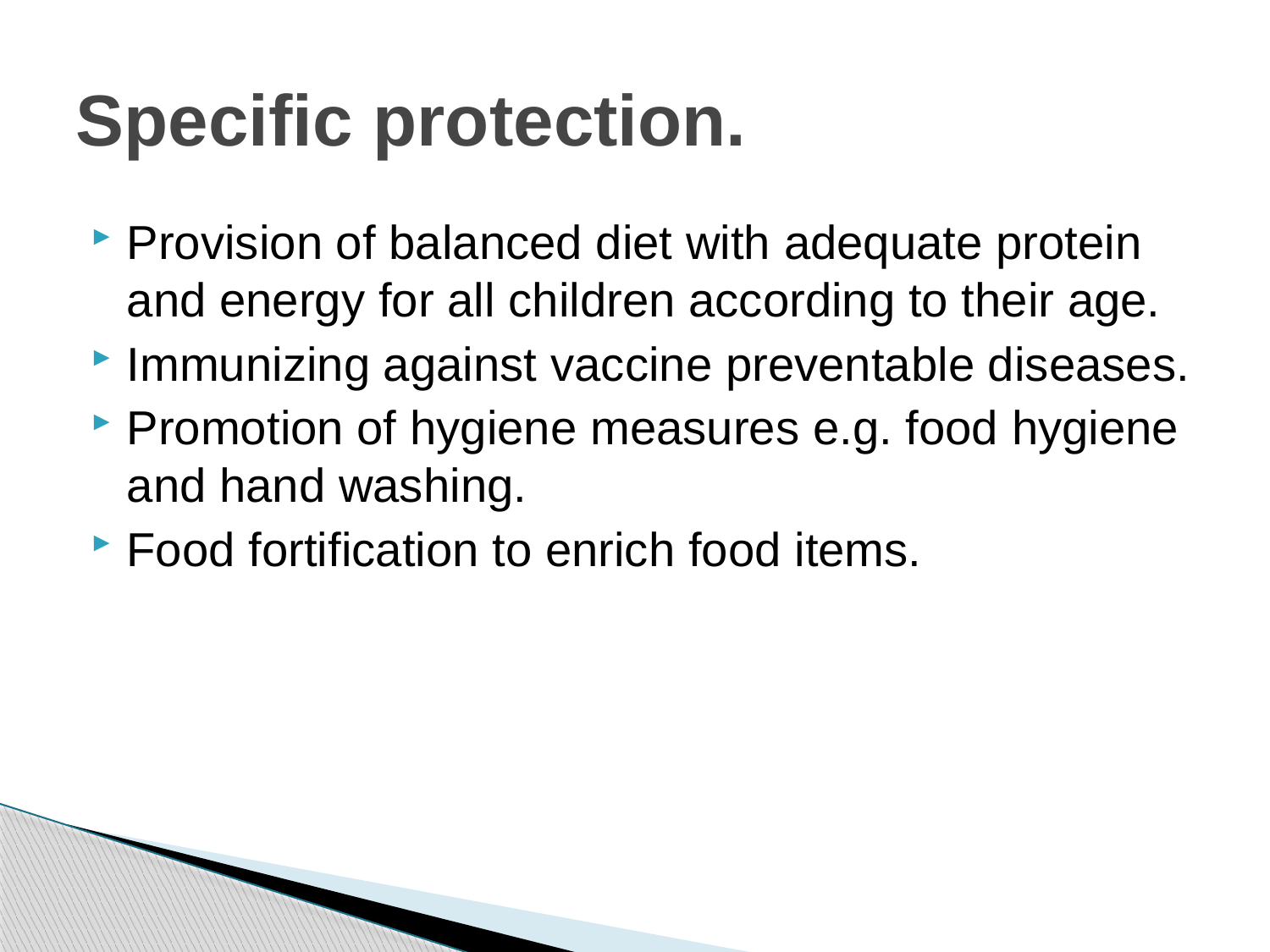

# Specific protection.
Provision of balanced diet with adequate protein and energy for all children according to their age.
Immunizing against vaccine preventable diseases.
Promotion of hygiene measures e.g. food hygiene and hand washing.
Food fortification to enrich food items.